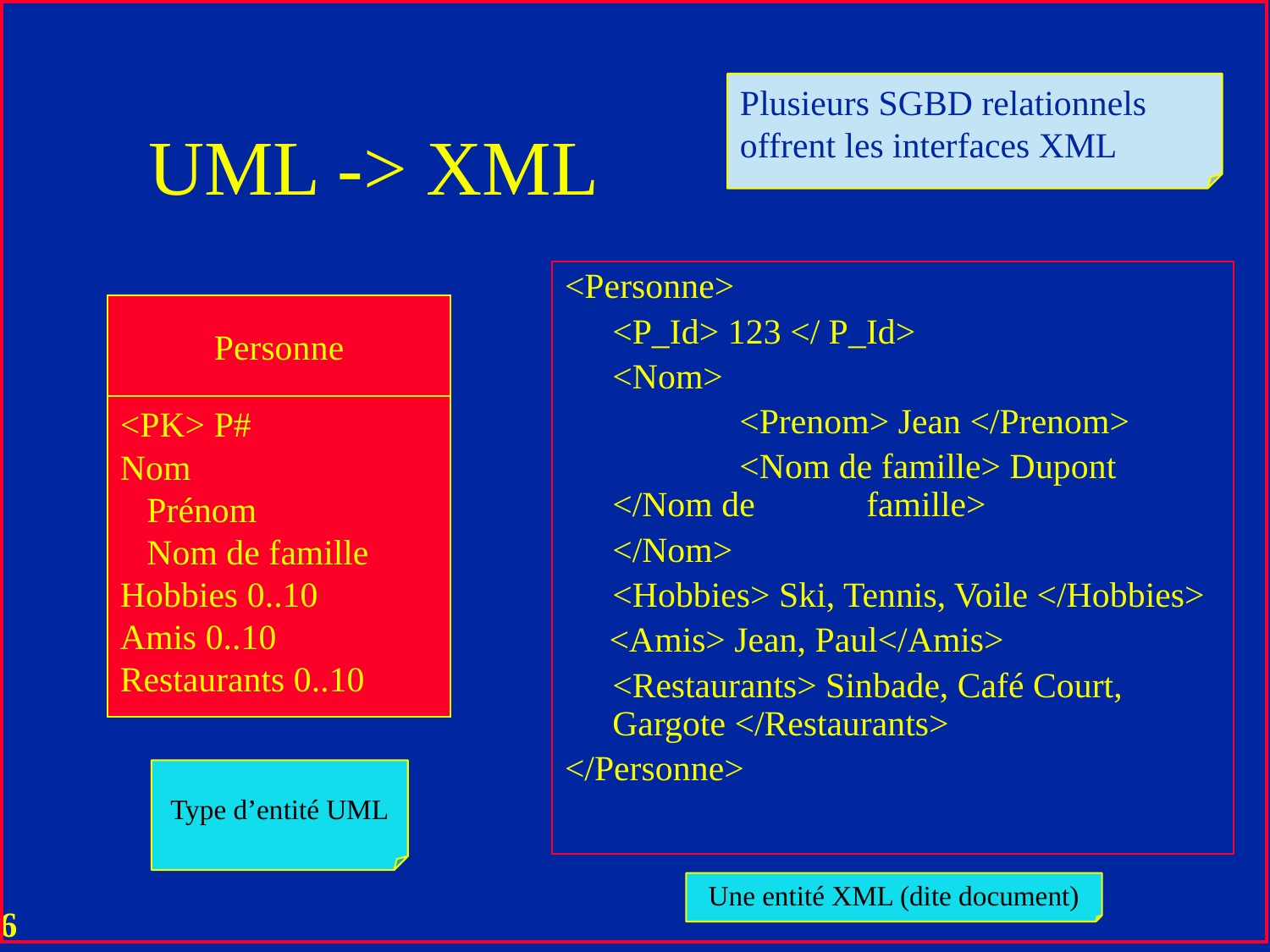

Plusieurs SGBD relationnels
offrent les interfaces XML
# UML -> XML
<Personne>
	<P_Id> 123 </ P_Id>
	<Nom>
		<Prenom> Jean </Prenom>
		<Nom de famille> Dupont </Nom de 	famille>
	</Nom>
	<Hobbies> Ski, Tennis, Voile </Hobbies>
     <Amis> Jean, Paul</Amis>
	<Restaurants> Sinbade, Café Court, Gargote </Restaurants>
</Personne>

Personne
<PK> P#
Nom
   Prénom
   Nom de famille
Hobbies 0..10
Amis 0..10
Restaurants 0..10

Type d’entité UML
Une entité XML (dite document)